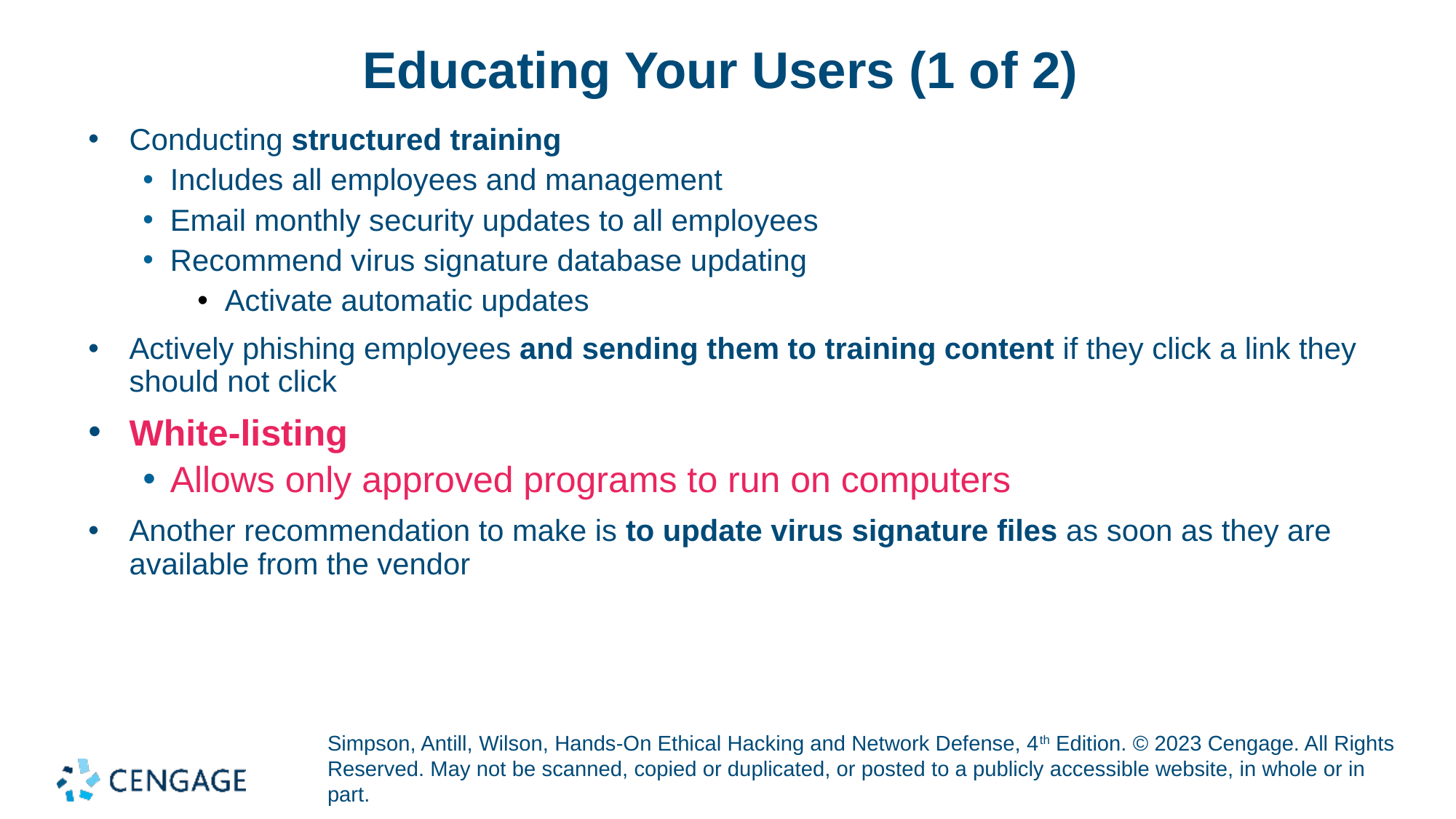

# Educating Your Users (1 of 2)
Conducting structured training
Includes all employees and management
Email monthly security updates to all employees
Recommend virus signature database updating
Activate automatic updates
Actively phishing employees and sending them to training content if they click a link they should not click
White-listing
Allows only approved programs to run on computers
Another recommendation to make is to update virus signature files as soon as they are available from the vendor